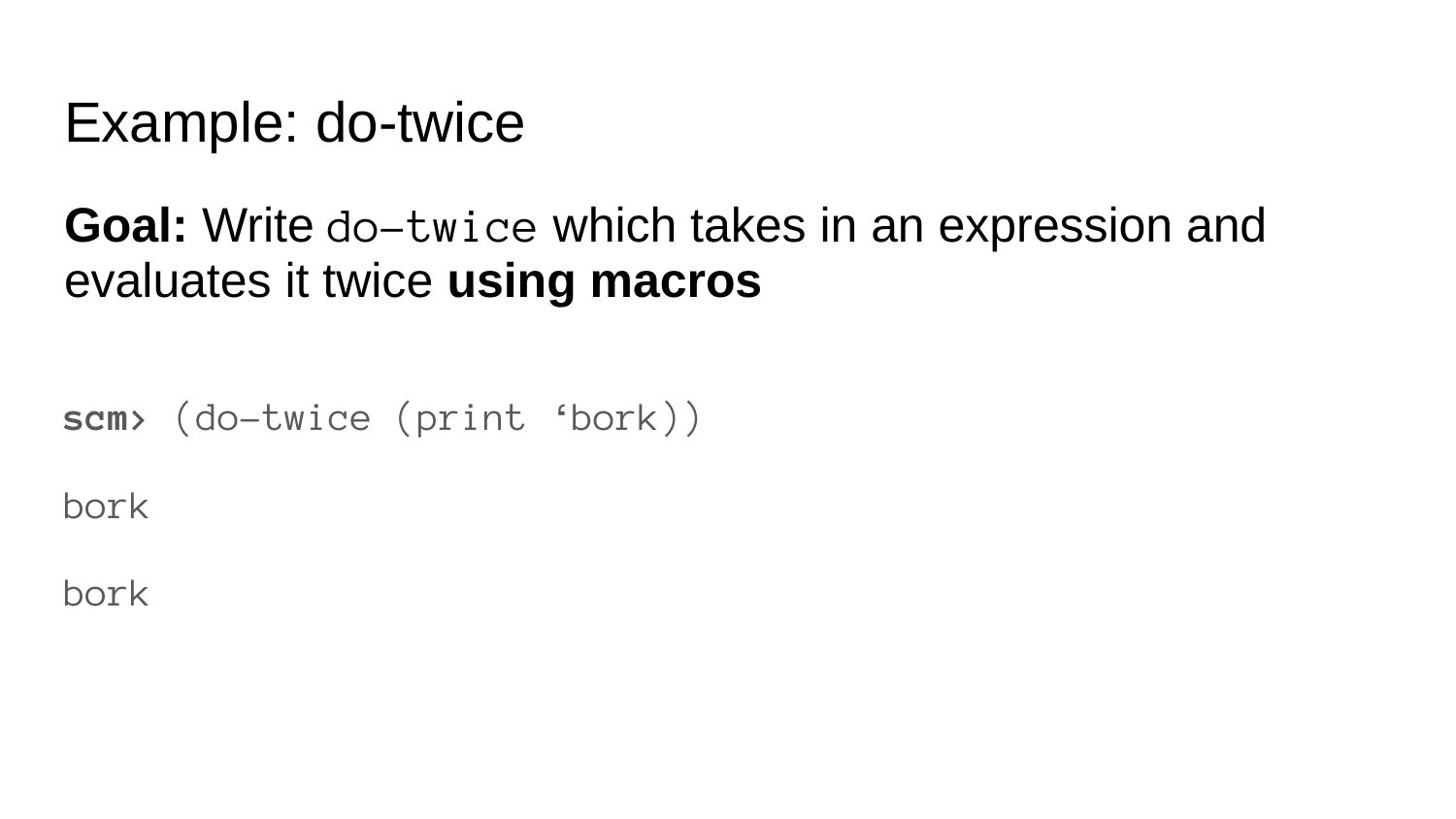

# Example: do-twice
Goal: Write do-twice which takes in an expression and evaluates it twice using macros

scm> (do-twice (print ‘bork))
bork
bork